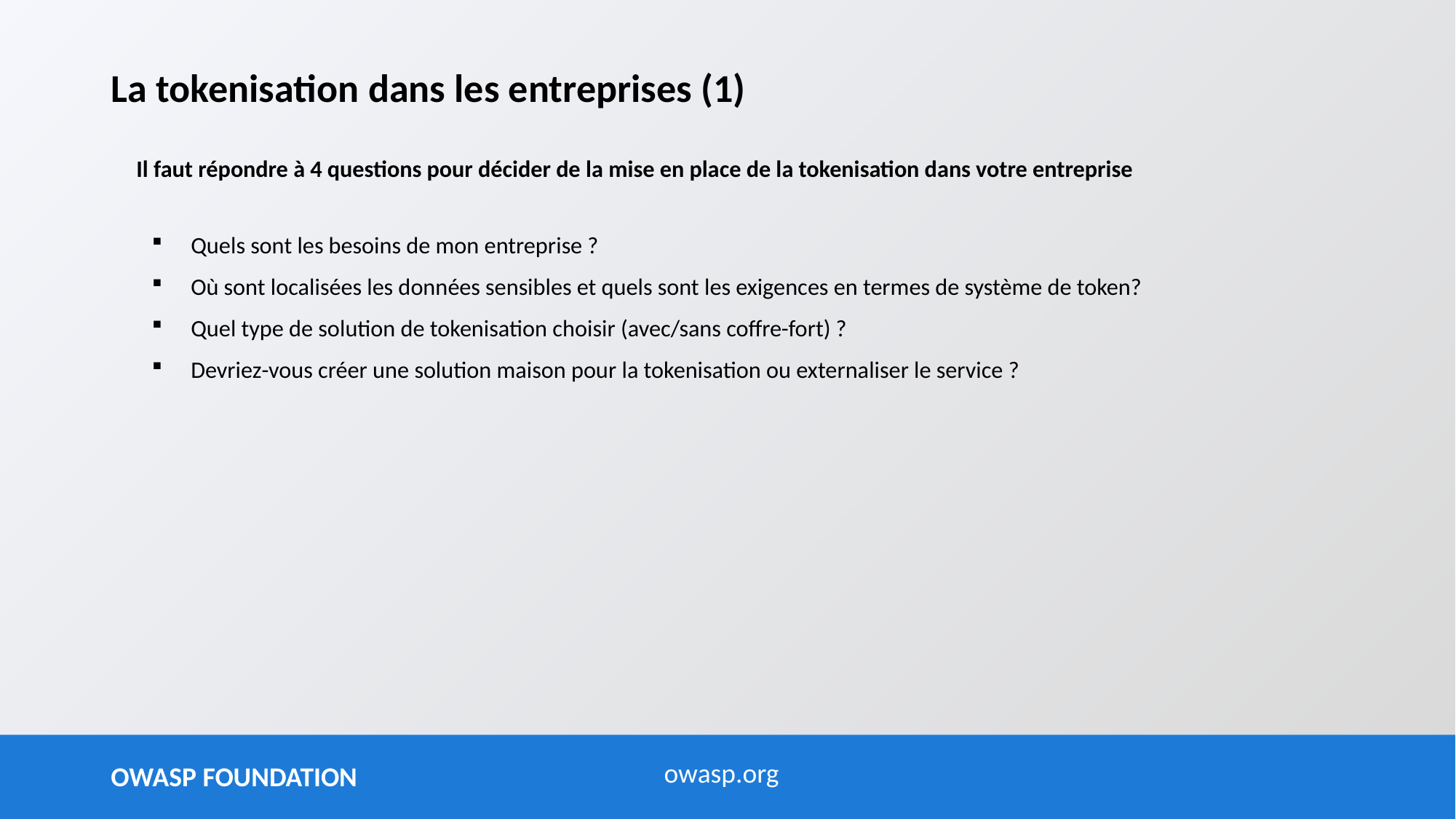

# La tokenisation dans les entreprises (1)
Il faut répondre à 4 questions pour décider de la mise en place de la tokenisation dans votre entreprise

Quels sont les besoins de mon entreprise ?
Où sont localisées les données sensibles et quels sont les exigences en termes de système de token?
Quel type de solution de tokenisation choisir (avec/sans coffre-fort) ?
Devriez-vous créer une solution maison pour la tokenisation ou externaliser le service ?